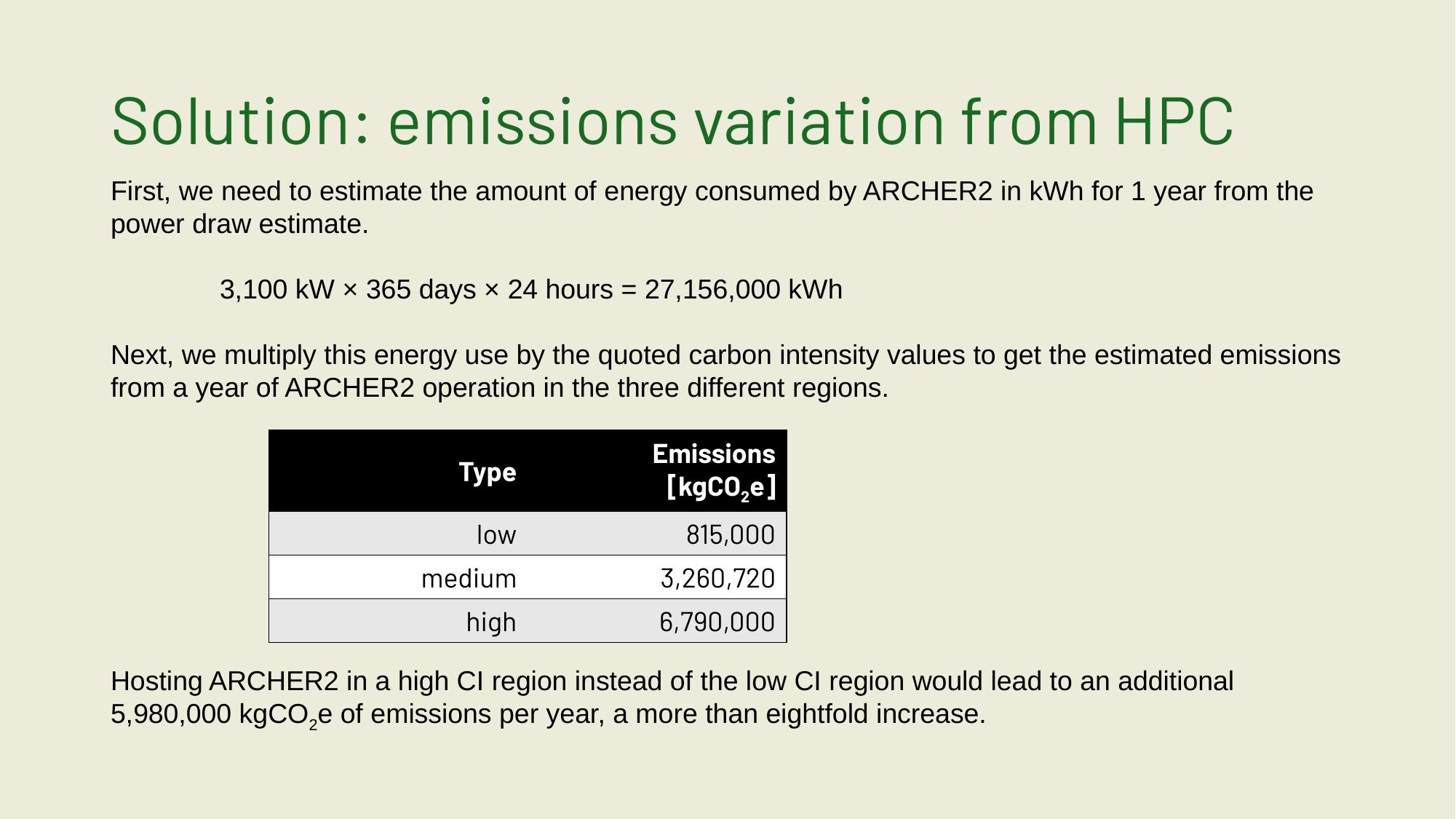

# Solution: emissions variation from HPC
First, we need to estimate the amount of energy consumed by ARCHER2 in kWh for 1 year from the power draw estimate.

	3,100 kW × 365 days × 24 hours = 27,156,000 kWh

Next, we multiply this energy use by the quoted carbon intensity values to get the estimated emissions from a year of ARCHER2 operation in the three different regions.
| Type | Emissions [kgCO2e] |
| --- | --- |
| low | 815,000 |
| medium | 3,260,720 |
| high | 6,790,000 |
Hosting ARCHER2 in a high CI region instead of the low CI region would lead to an additional 5,980,000 kgCO2e of emissions per year, a more than eightfold increase.